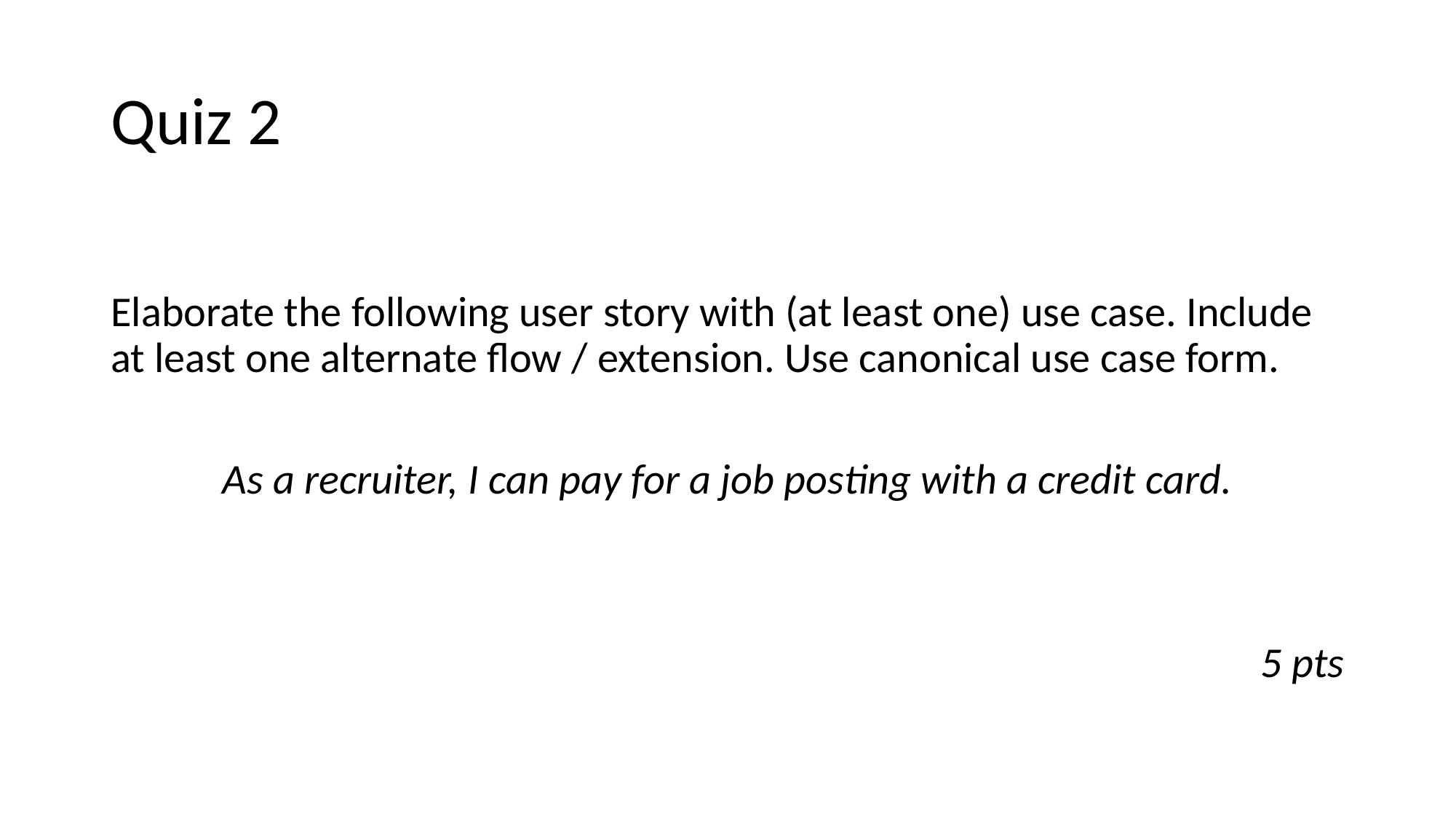

# Quiz 2

Elaborate the following user story with (at least one) use case. Include at least one alternate flow / extension. Use canonical use case form.

As a recruiter, I can pay for a job posting with a credit card.

5 pts